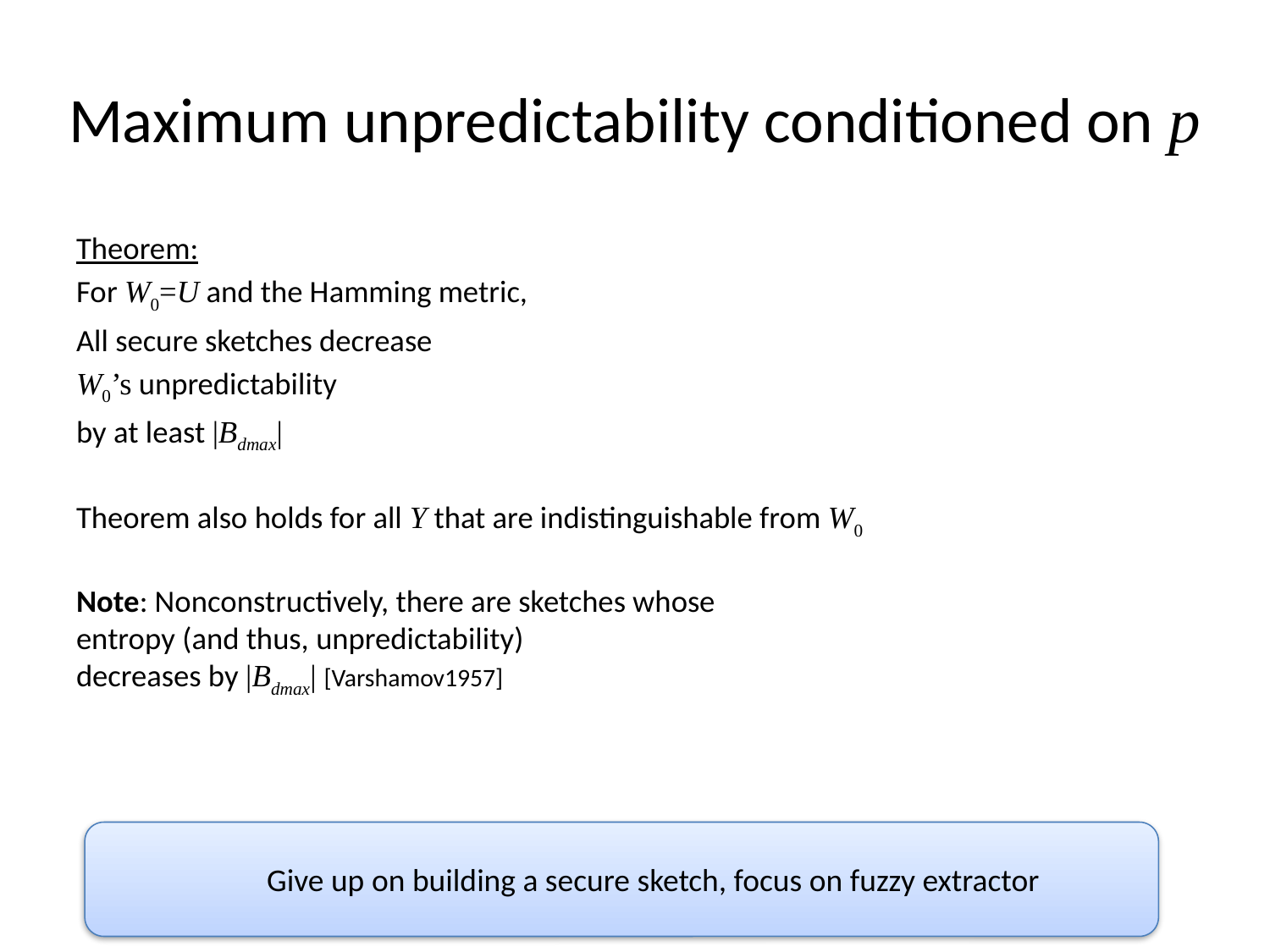

# Maximum unpredictability conditioned on p
Theorem:
For W0=U and the Hamming metric,
All secure sketches decrease
W0’s unpredictability
by at least |Bdmax|
Theorem also holds for all Y that are indistinguishable from W0

Note: Nonconstructively, there are sketches whose
entropy (and thus, unpredictability)
decreases by |Bdmax| [Varshamov1957]
Give up on building a secure sketch, focus on fuzzy extractor